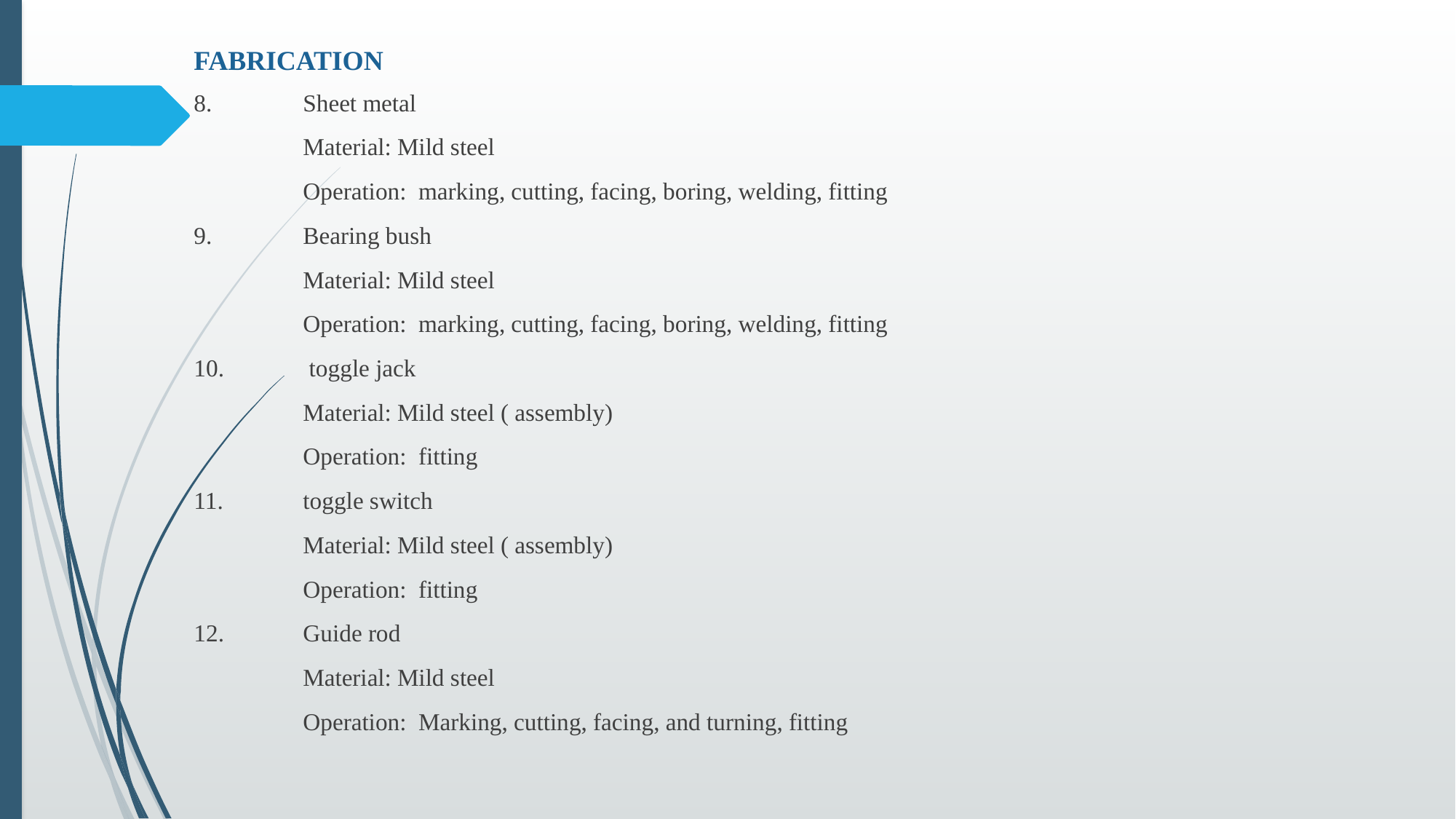

# FABRICATION
8.	Sheet metal
	Material: Mild steel
	Operation:  marking, cutting, facing, boring, welding, fitting
9.	Bearing bush
	Material: Mild steel
	Operation:  marking, cutting, facing, boring, welding, fitting
10.	 toggle jack
	Material: Mild steel ( assembly)
	Operation:  fitting
11.	toggle switch
	Material: Mild steel ( assembly)
	Operation:  fitting
12.	Guide rod
	Material: Mild steel
	Operation:  Marking, cutting, facing, and turning, fitting